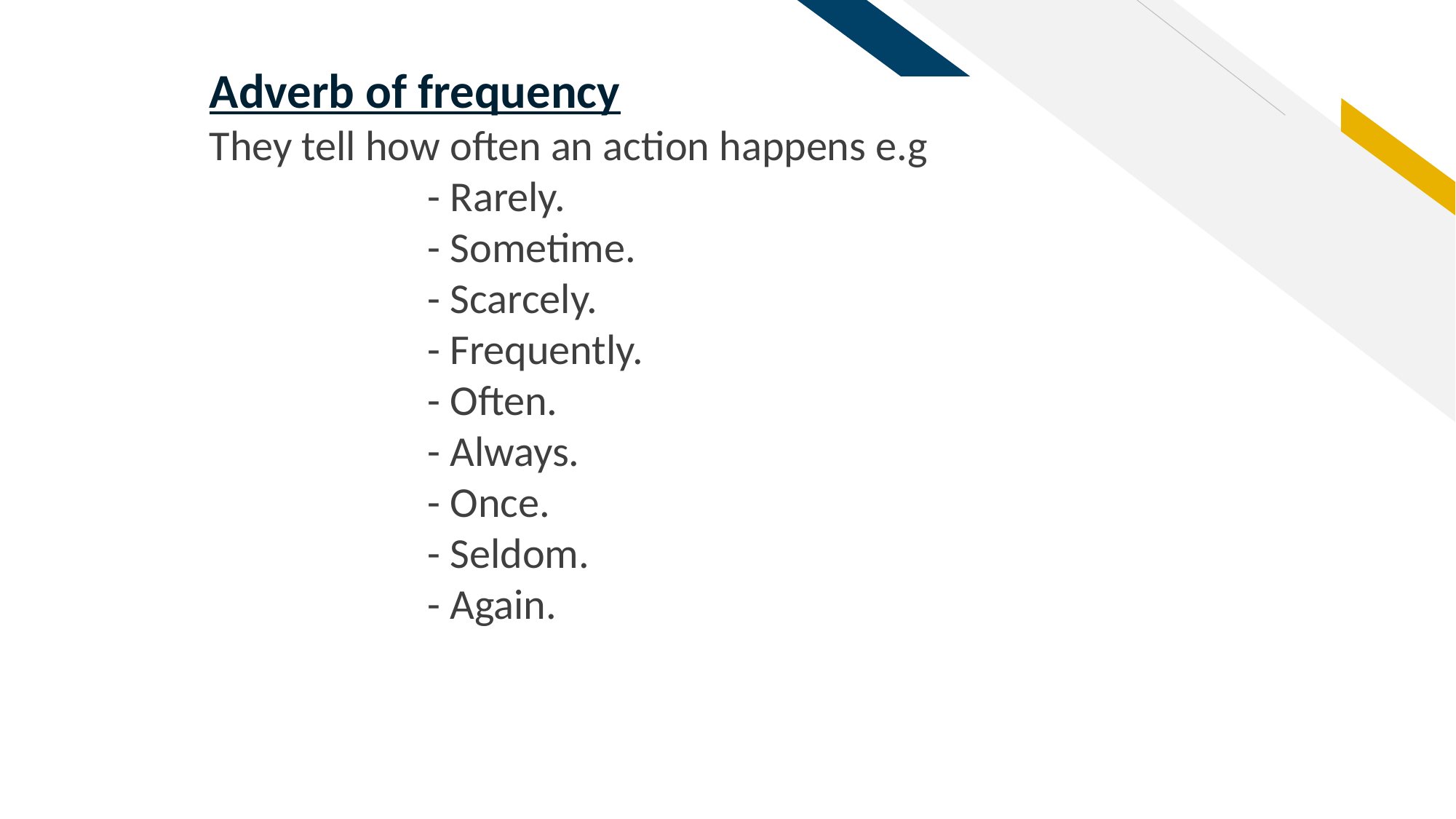

Adverb of frequency
They tell how often an action happens e.g
		- Rarely.
		- Sometime.
		- Scarcely.
		- Frequently.
		- Often.
		- Always.
		- Once.
		- Seldom.
		- Again.